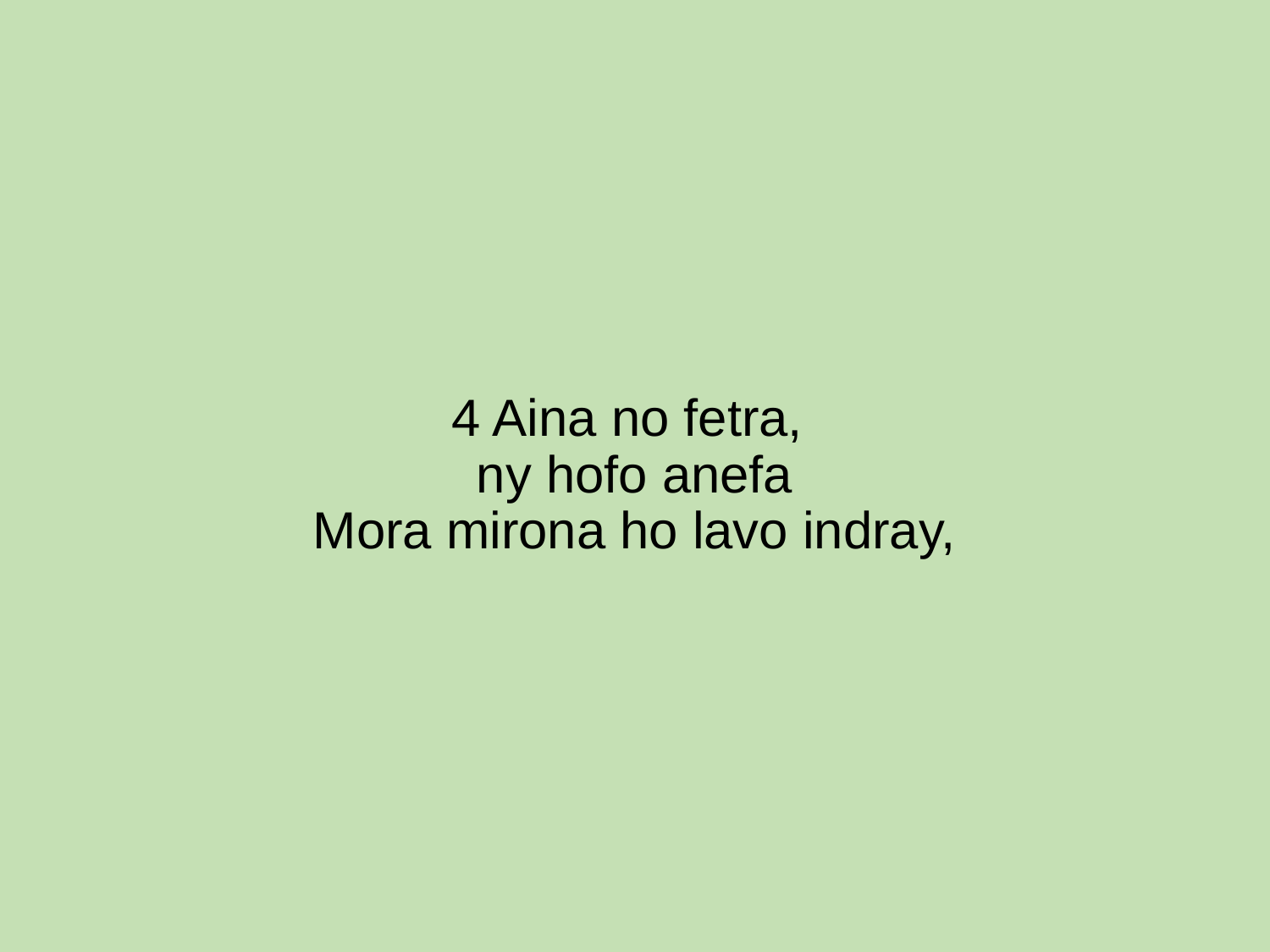

4 Aina no fetra,
ny hofo anefa
Mora mirona ho lavo indray,